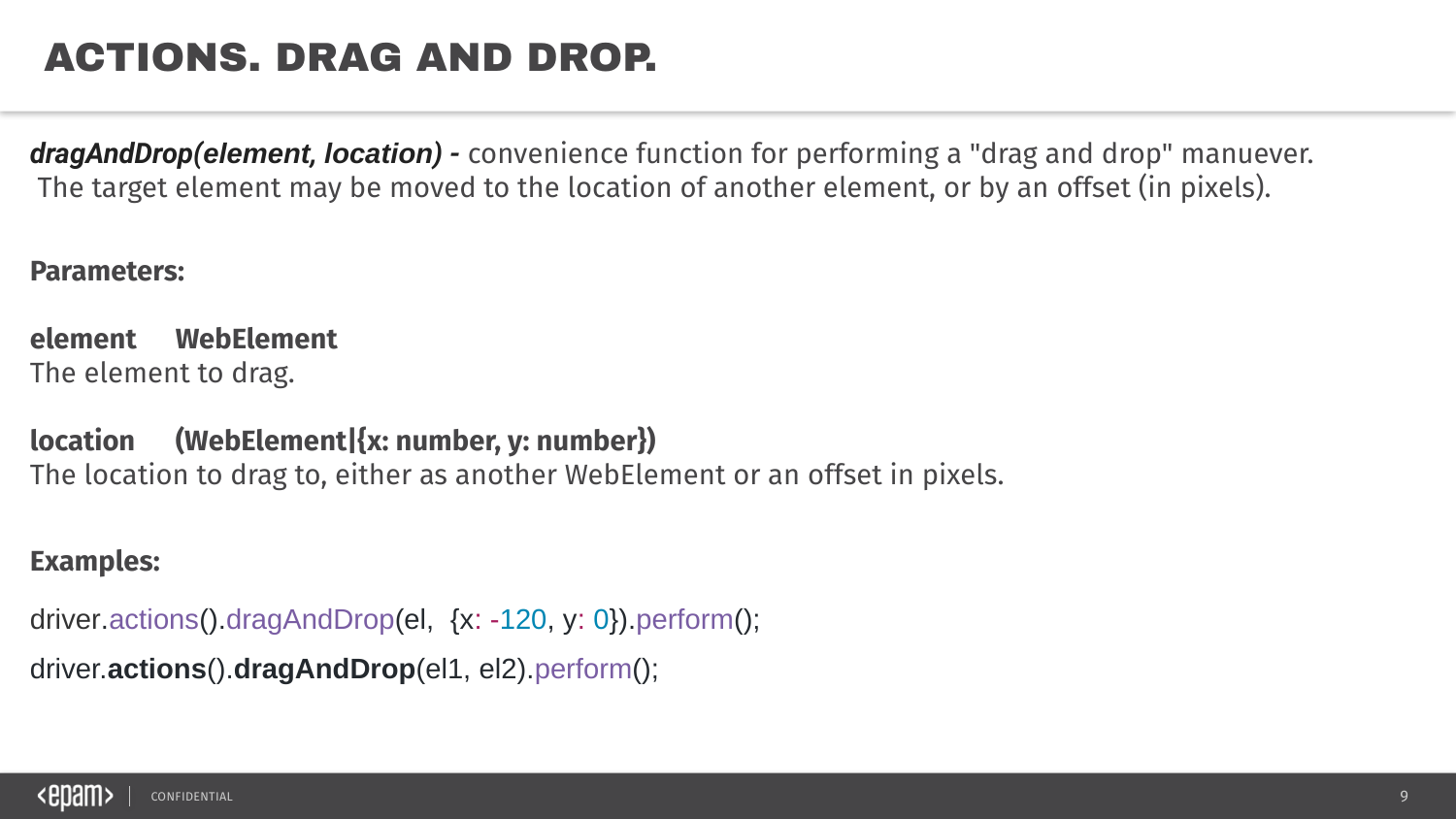

ACTIONS. DRAG AND DROP.
dragAndDrop(element, location) - convenience function for performing a "drag and drop" manuever.
 The target element may be moved to the location of another element, or by an offset (in pixels).

Parameters:

element	WebElement
The element to drag.

location	(WebElement|{x: number, y: number})
The location to drag to, either as another WebElement or an offset in pixels.
Examples:
driver.actions().dragAndDrop(el,  {x: -120, y: 0}).perform();
driver.actions().dragAndDrop(el1, el2).perform();